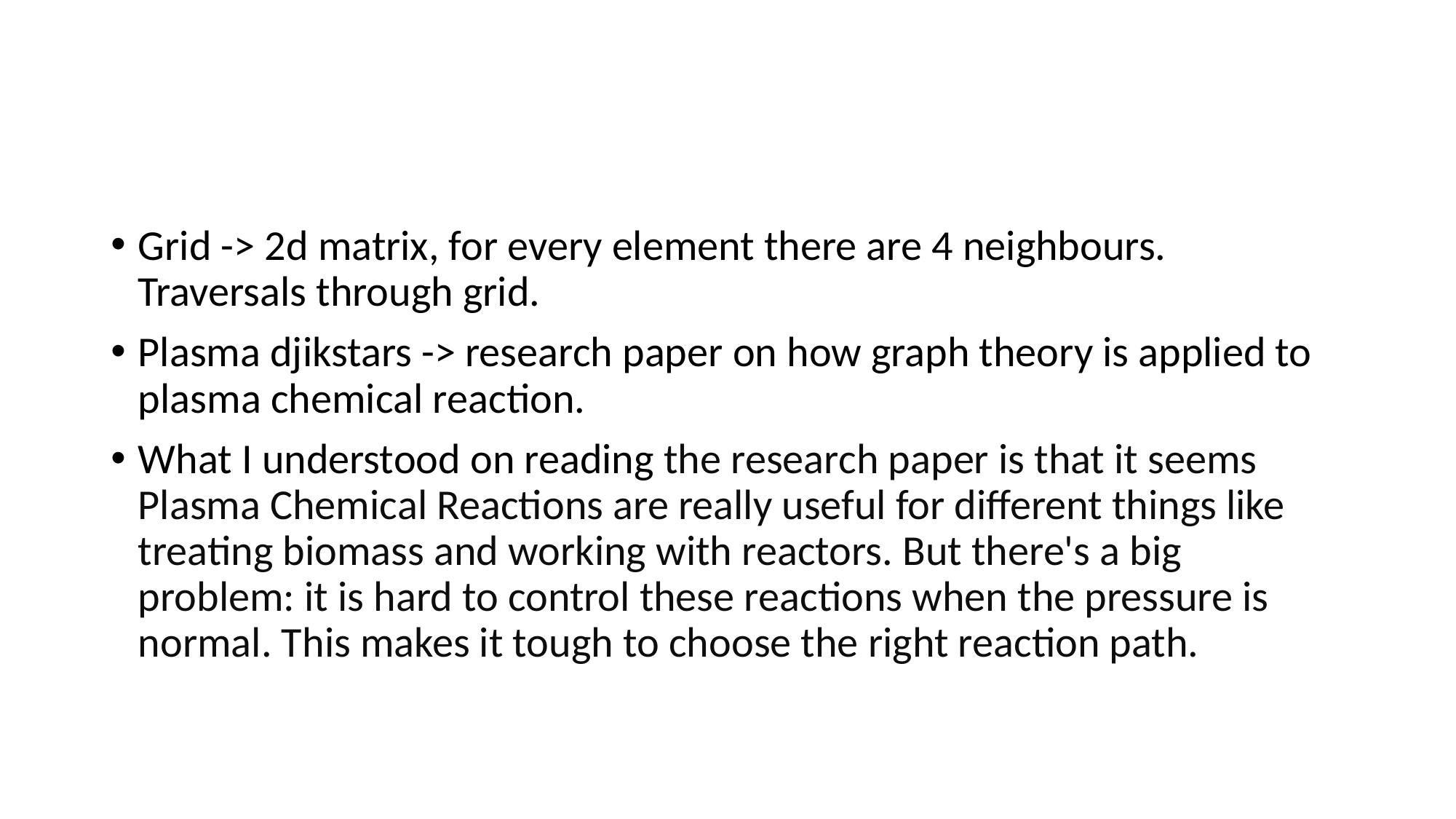

#
Grid -> 2d matrix, for every element there are 4 neighbours. Traversals through grid.
Plasma djikstars -> research paper on how graph theory is applied to plasma chemical reaction.
What I understood on reading the research paper is that it seems Plasma Chemical Reactions are really useful for different things like treating biomass and working with reactors. But there's a big problem: it is hard to control these reactions when the pressure is normal. This makes it tough to choose the right reaction path.